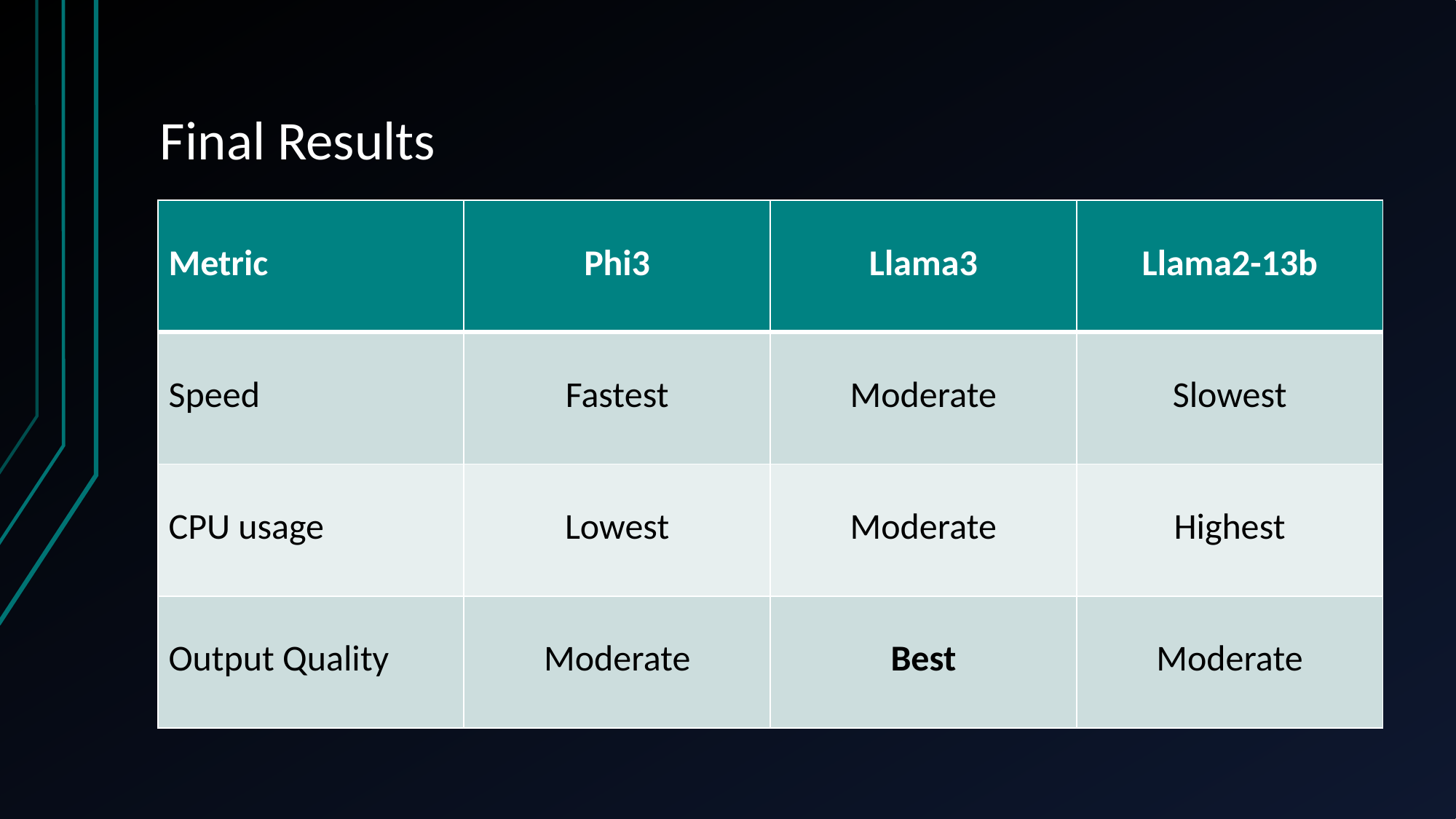

# Final Results
| Metric | Phi3 | Llama3 | Llama2-13b |
| --- | --- | --- | --- |
| Speed | Fastest | Moderate | Slowest |
| CPU usage | Lowest | Moderate | Highest |
| Output Quality | Moderate | Best | Moderate |